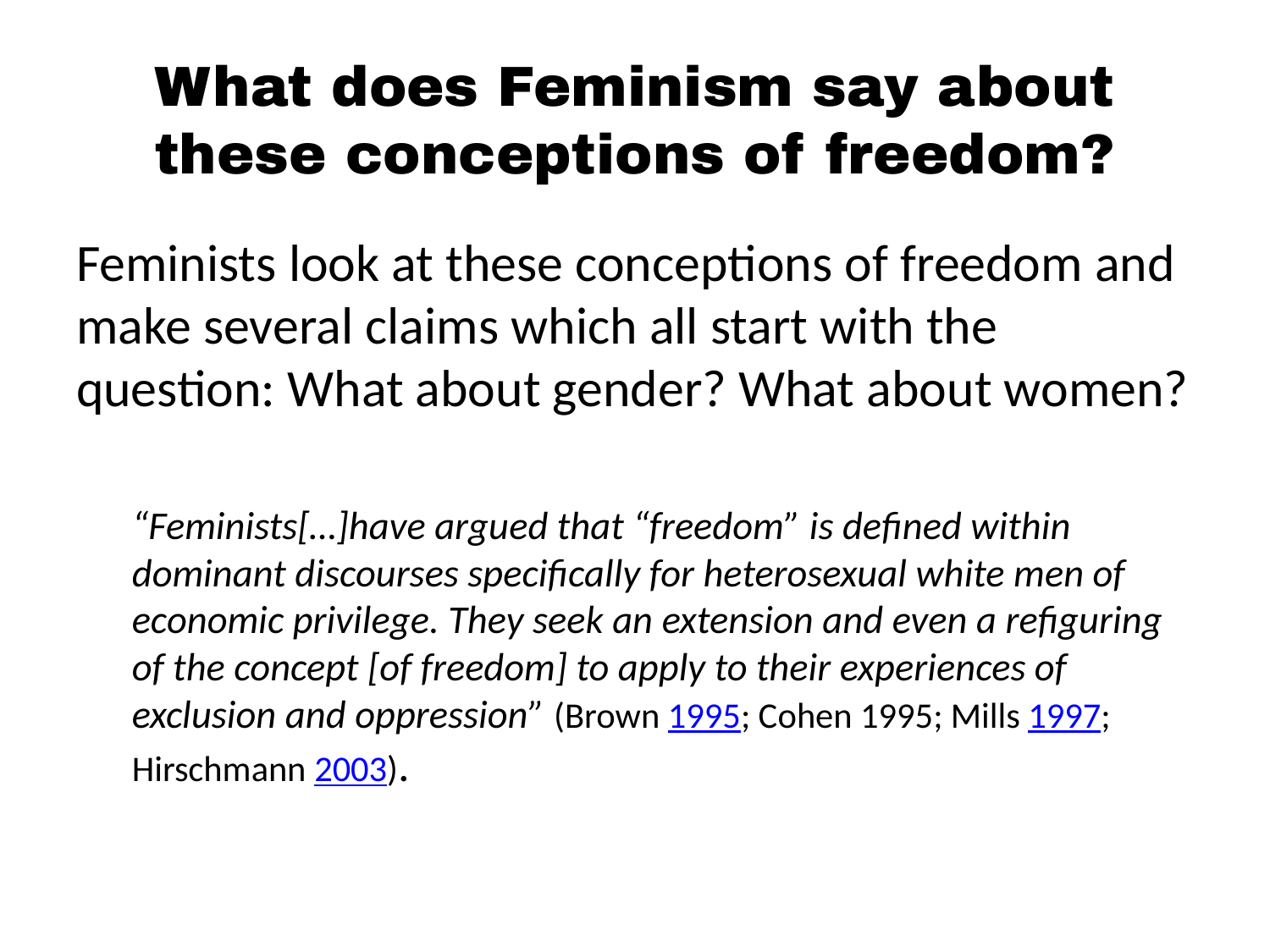

# What does Feminism say about these conceptions of freedom?
Feminists look at these conceptions of freedom and make several claims which all start with the question: What about gender? What about women?

“Feminists[…]have argued that “freedom” is defined within dominant discourses specifically for heterosexual white men of economic privilege. They seek an extension and even a refiguring of the concept [of freedom] to apply to their experiences of exclusion and oppression” (Brown 1995; Cohen 1995; Mills 1997; Hirschmann 2003).